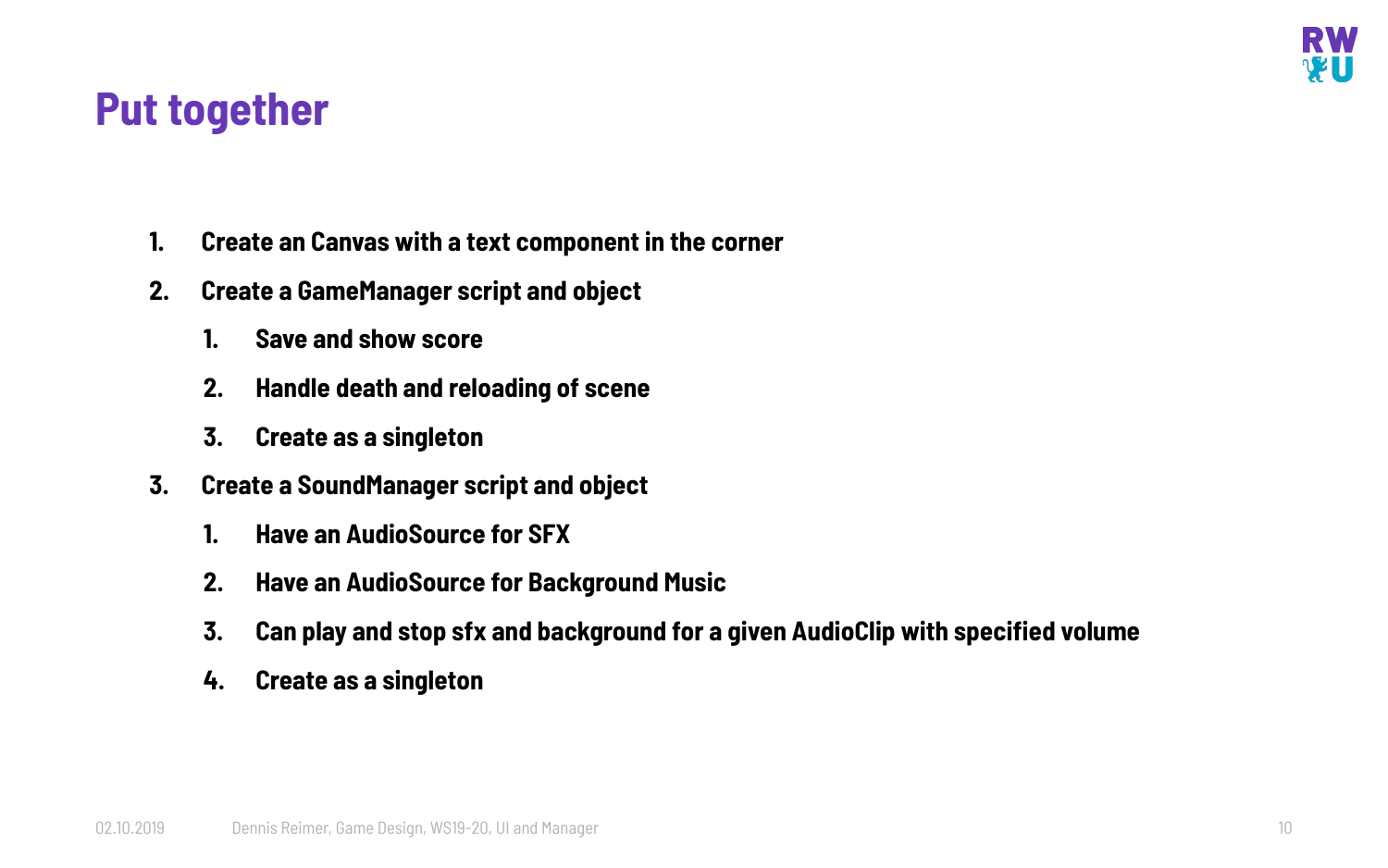

# Put together
Create an Canvas with a text component in the corner
Create a GameManager script and object
Save and show score
Handle death and reloading of scene
Create as a singleton
Create a SoundManager script and object
Have an AudioSource for SFX
Have an AudioSource for Background Music
Can play and stop sfx and background for a given AudioClip with specified volume
Create as a singleton

02.10.2019
Dennis Reimer, Game Design, WS19-20, UI and Manager
10